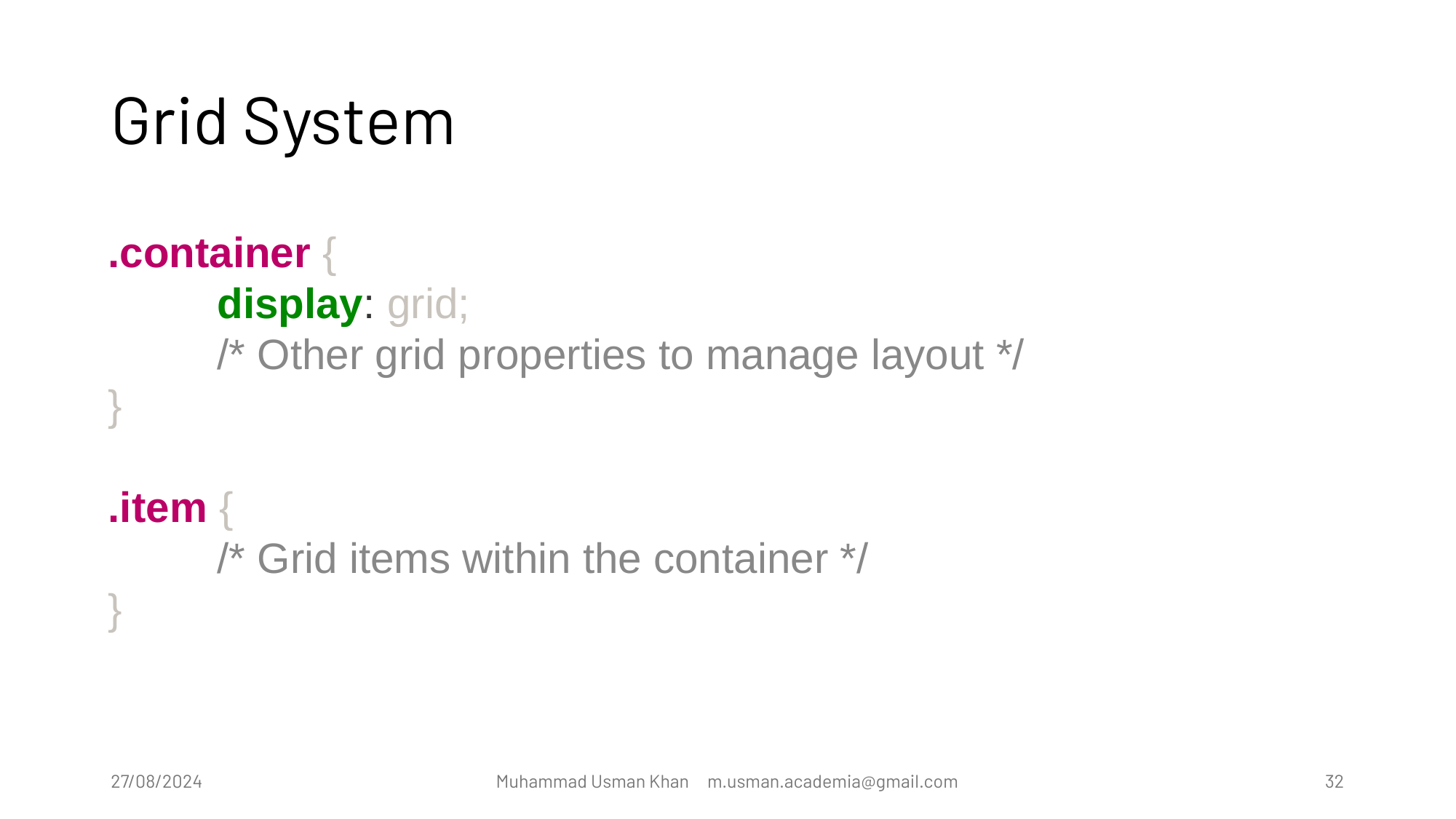

# Grid System
.container {
	display: grid;
	/* Other grid properties to manage layout */
}

.item {
	/* Grid items within the container */
}
27/08/2024
Muhammad Usman Khan     m.usman.academia@gmail.com
32